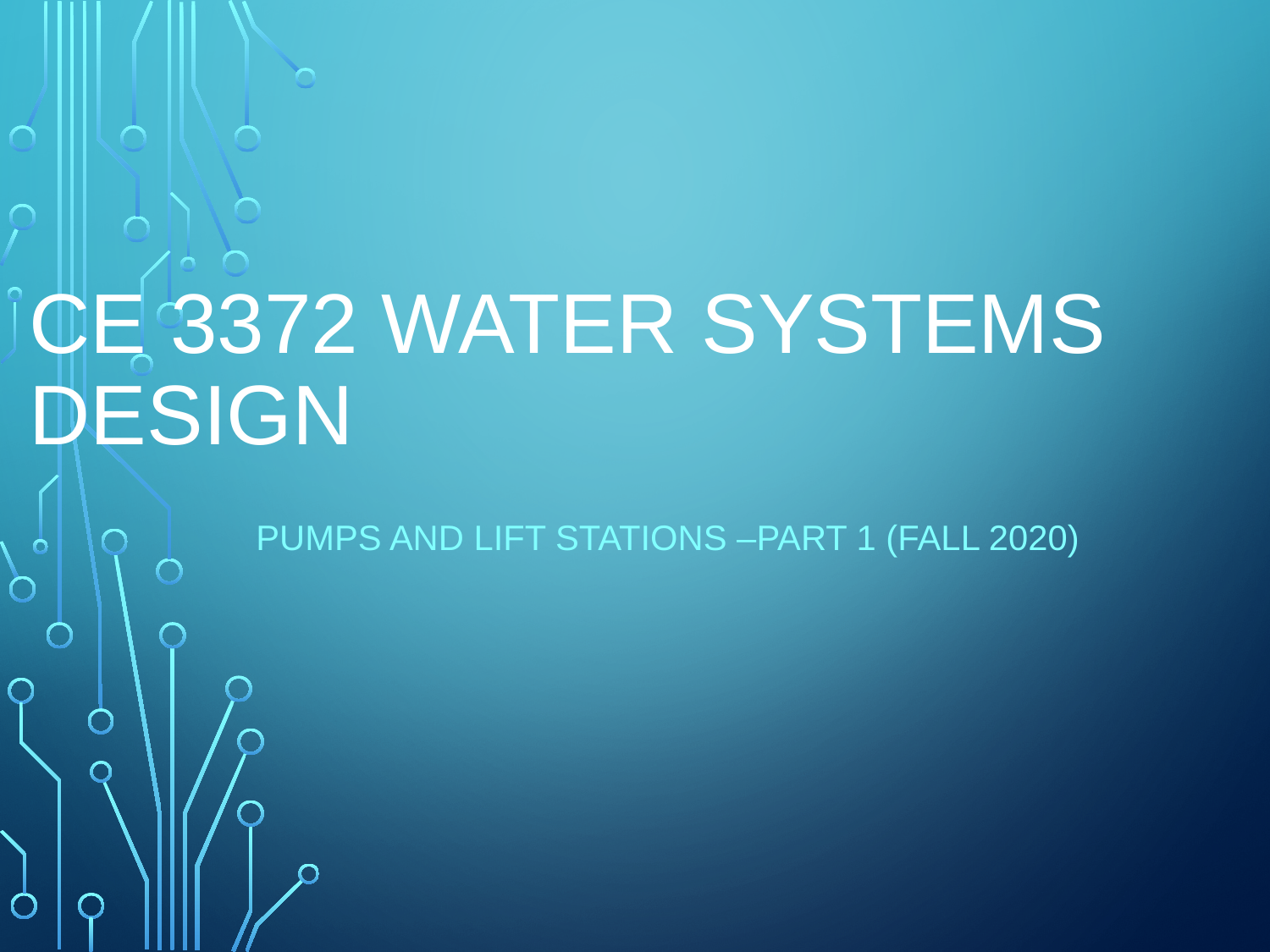

CE 3372 water systems design
Pumps and lift stations –Part 1 (fall 2020)